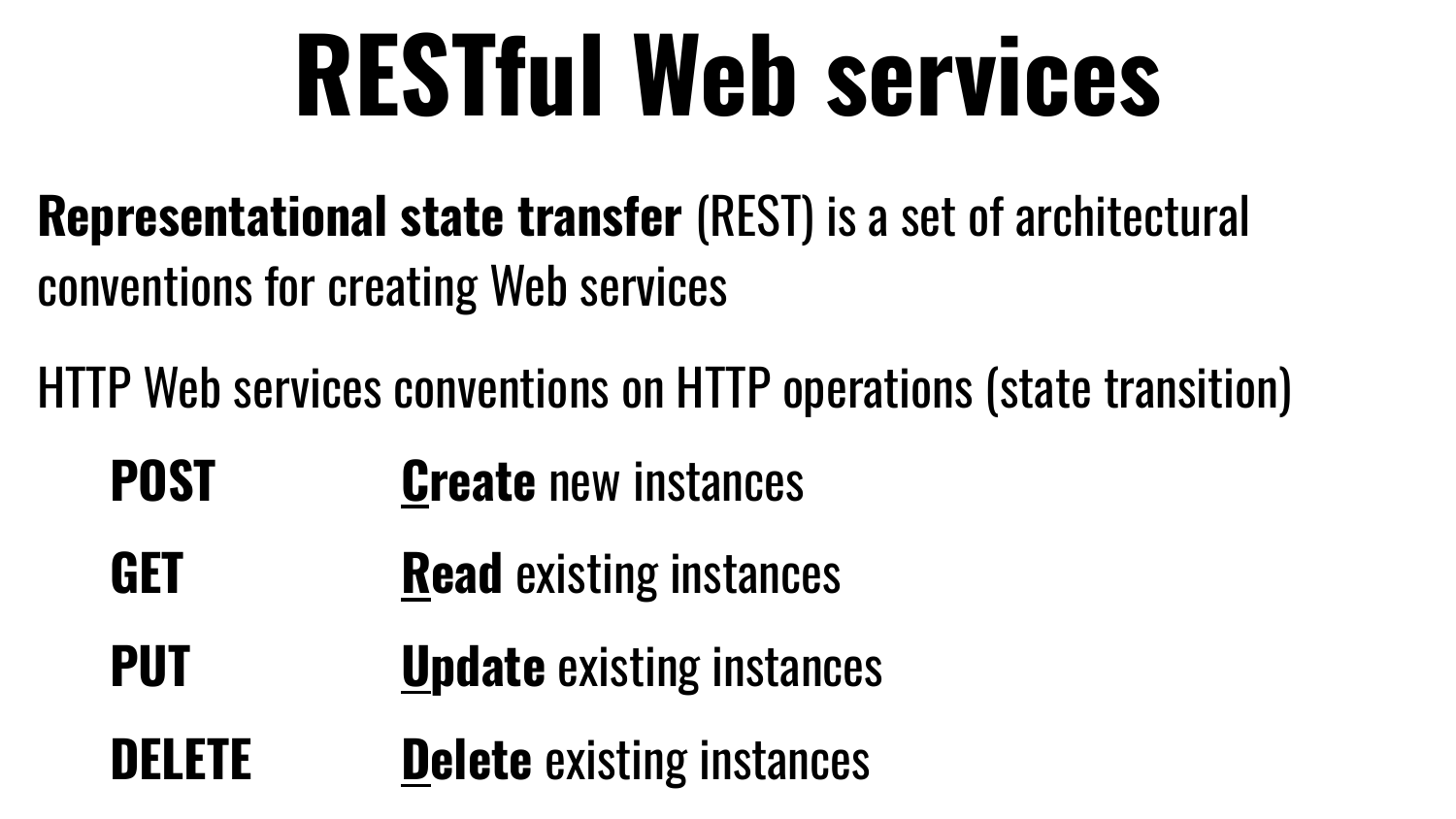

# RESTful Web services
Representational state transfer (REST) is a set of architectural conventions for creating Web services
HTTP Web services conventions on HTTP operations (state transition)
POST		Create new instances
GET		Read existing instances
PUT		Update existing instances
DELETE		Delete existing instances